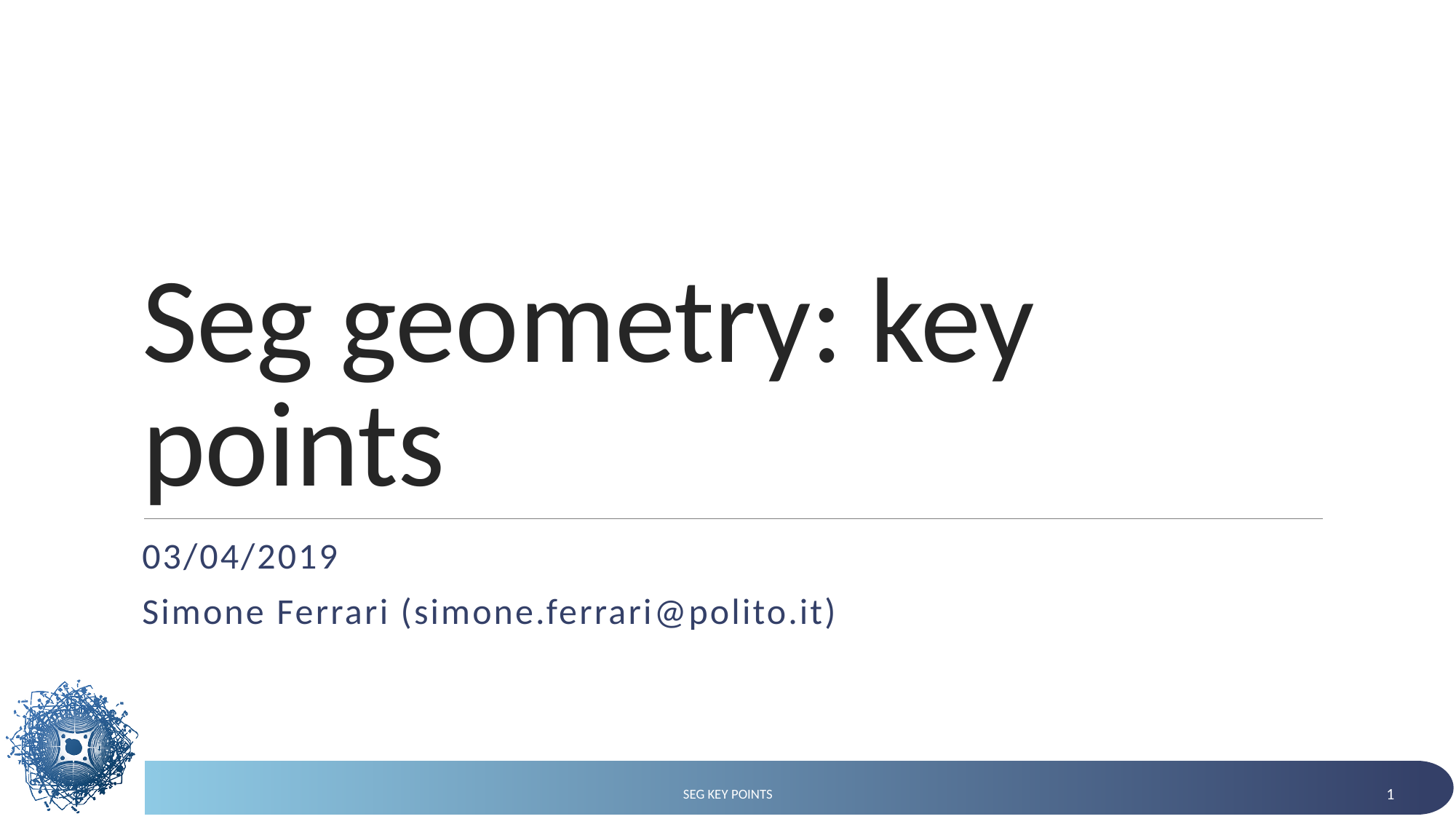

# Seg geometry: key points
03/04/2019
Simone Ferrari (simone.ferrari@polito.it)
Seg key points
1